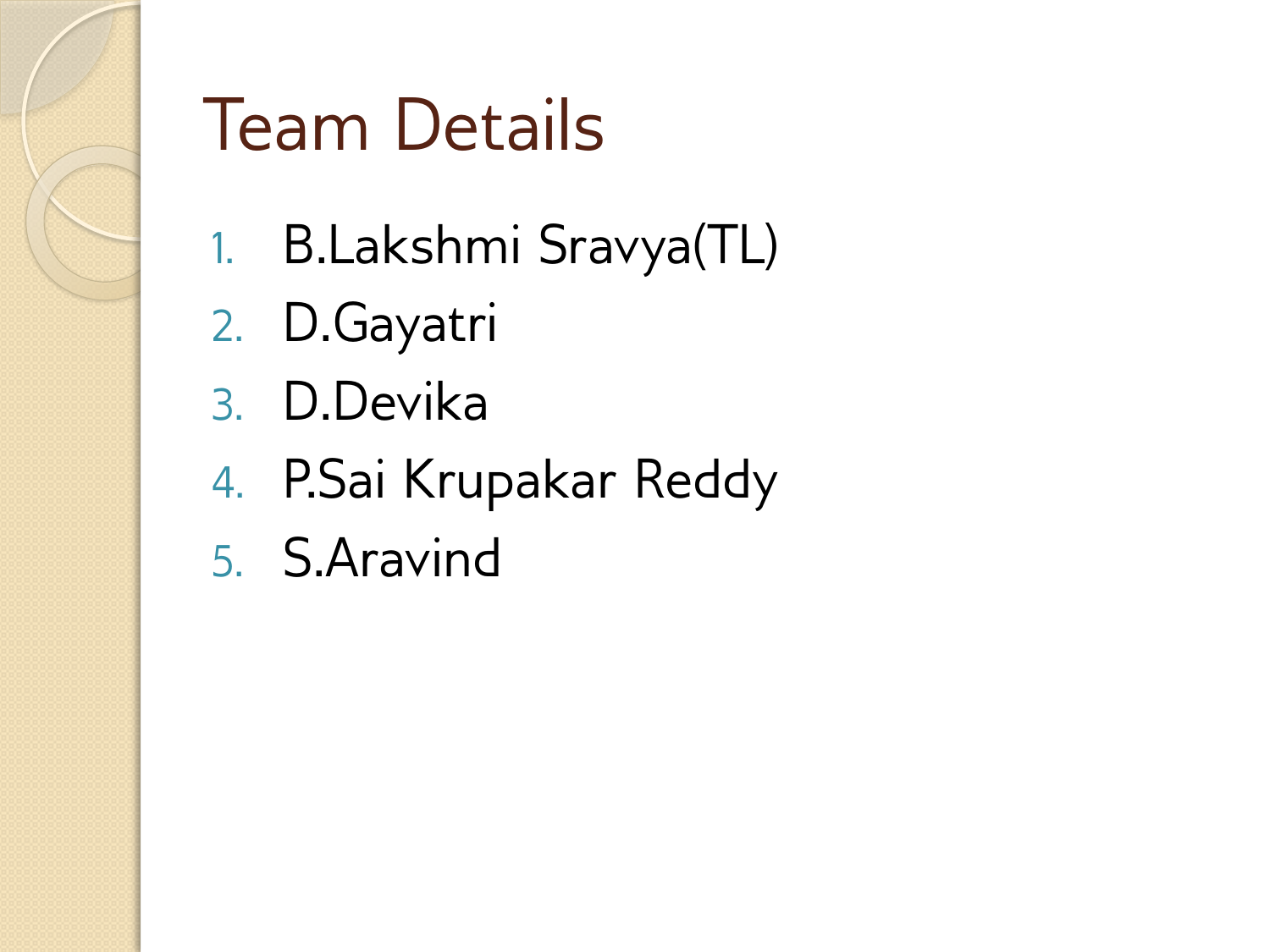

# Team Details
B.Lakshmi Sravya(TL)
D.Gayatri
D.Devika
P.Sai Krupakar Reddy
S.Aravind